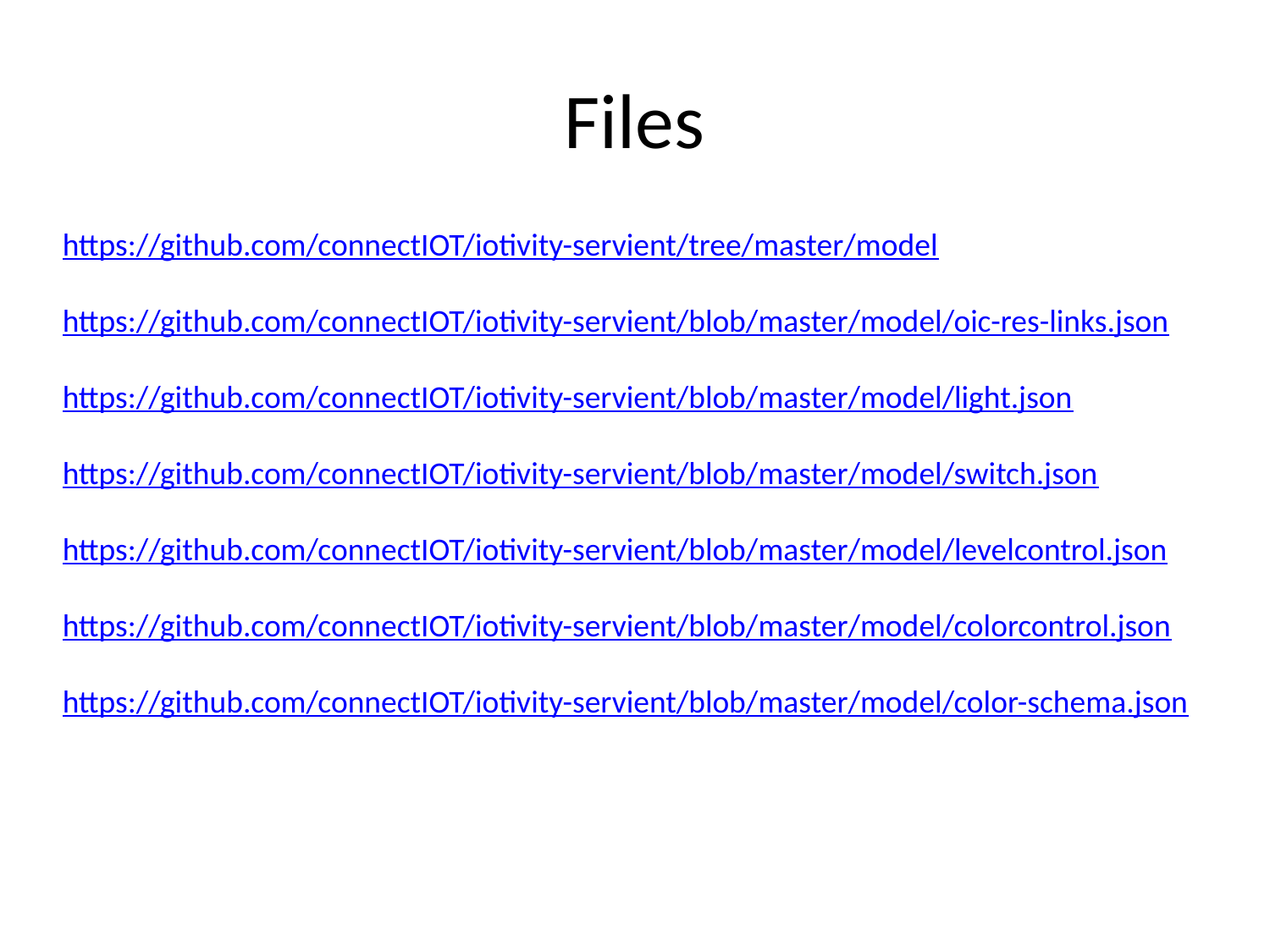

# Files
https://github.com/connectIOT/iotivity-servient/tree/master/model

https://github.com/connectIOT/iotivity-servient/blob/master/model/oic-res-links.json

https://github.com/connectIOT/iotivity-servient/blob/master/model/light.json

https://github.com/connectIOT/iotivity-servient/blob/master/model/switch.json

https://github.com/connectIOT/iotivity-servient/blob/master/model/levelcontrol.json

https://github.com/connectIOT/iotivity-servient/blob/master/model/colorcontrol.json

https://github.com/connectIOT/iotivity-servient/blob/master/model/color-schema.json